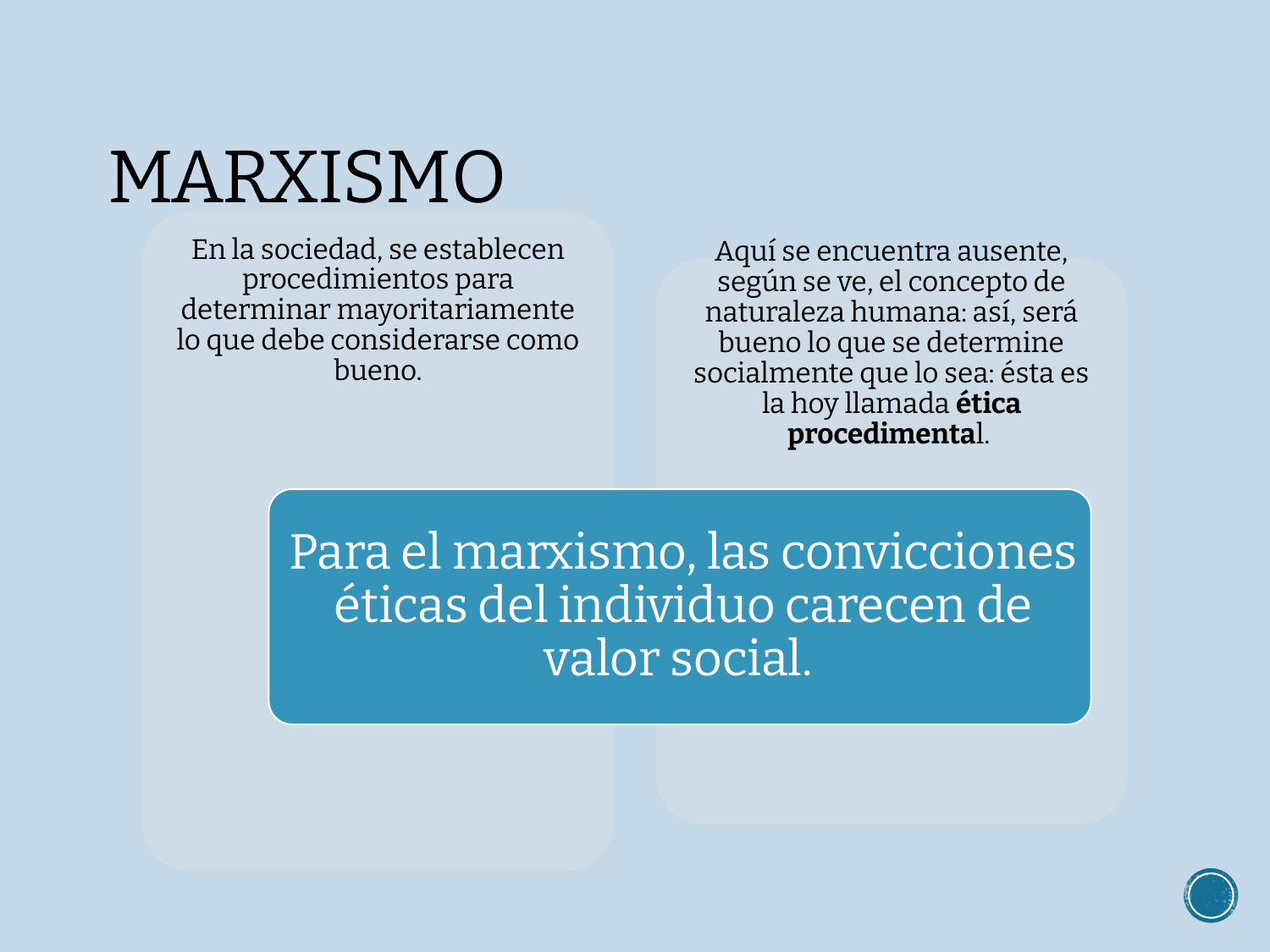

# MARXISMO
Aquí se encuentra ausente, según se ve, el concepto de naturaleza humana: así, será bueno lo que se determine socialmente que lo sea: ésta es la hoy llamada ética procedimental.
En la sociedad, se establecen procedimientos para determinar mayoritariamente lo que debe considerarse como bueno.
Para el marxismo, las convicciones éticas del individuo carecen de valor social.